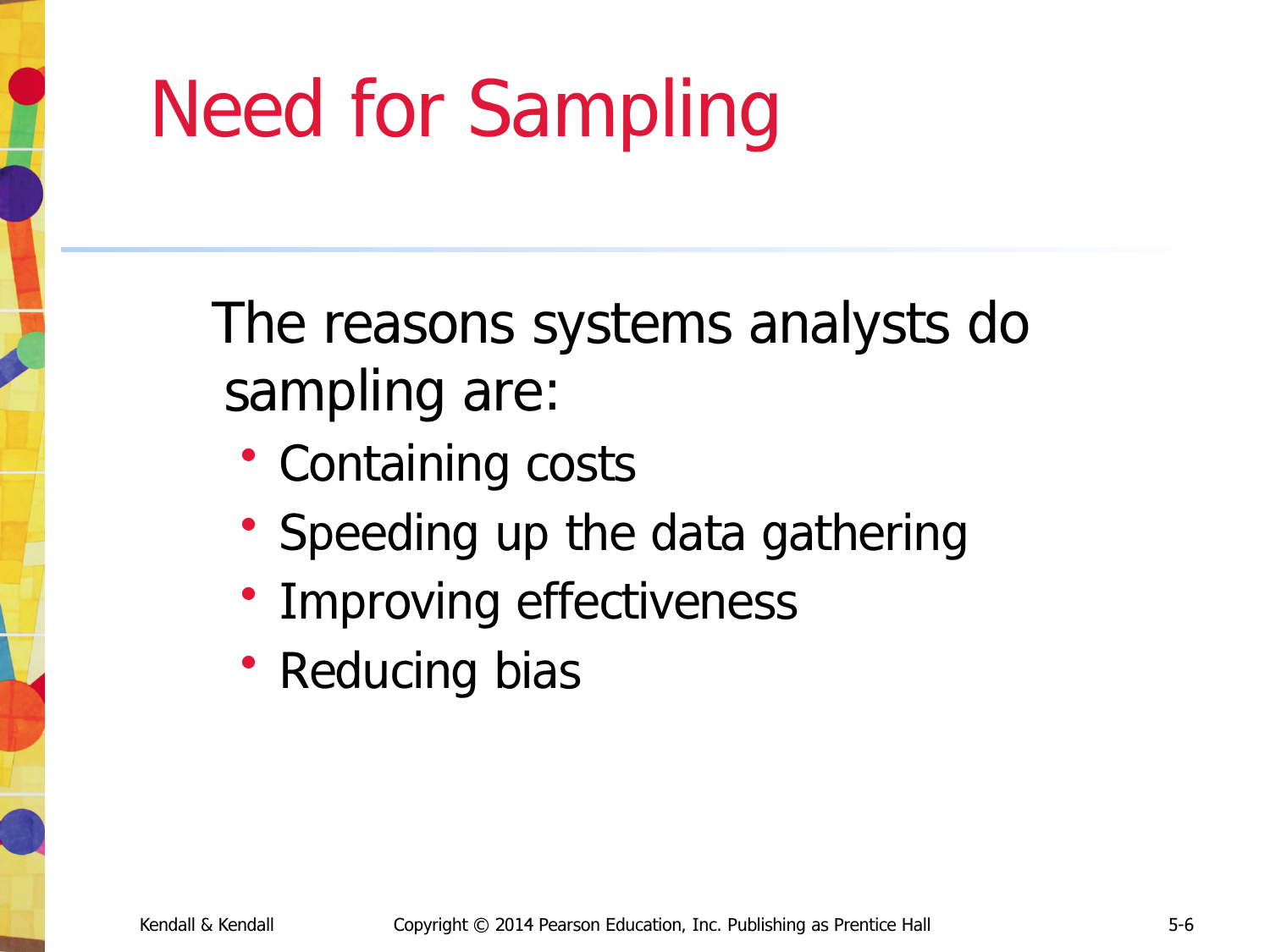

# Need for Sampling
  The reasons systems analysts do sampling are:
Containing costs
Speeding up the data gathering
Improving effectiveness
Reducing bias
Kendall & Kendall	Copyright © 2014 Pearson Education, Inc. Publishing as Prentice Hall
5-6